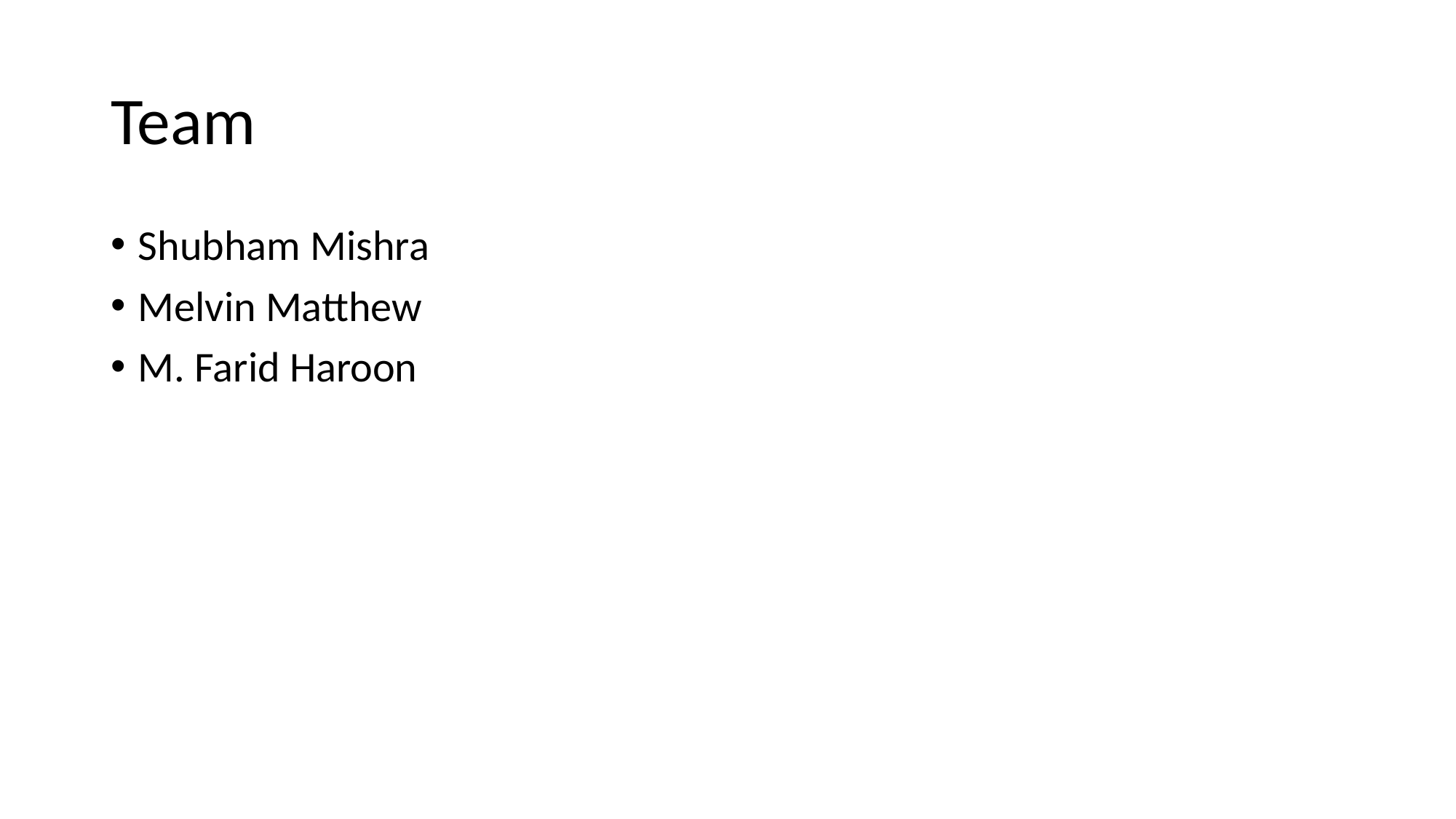

# Team
Shubham Mishra
Melvin Matthew
M. Farid Haroon